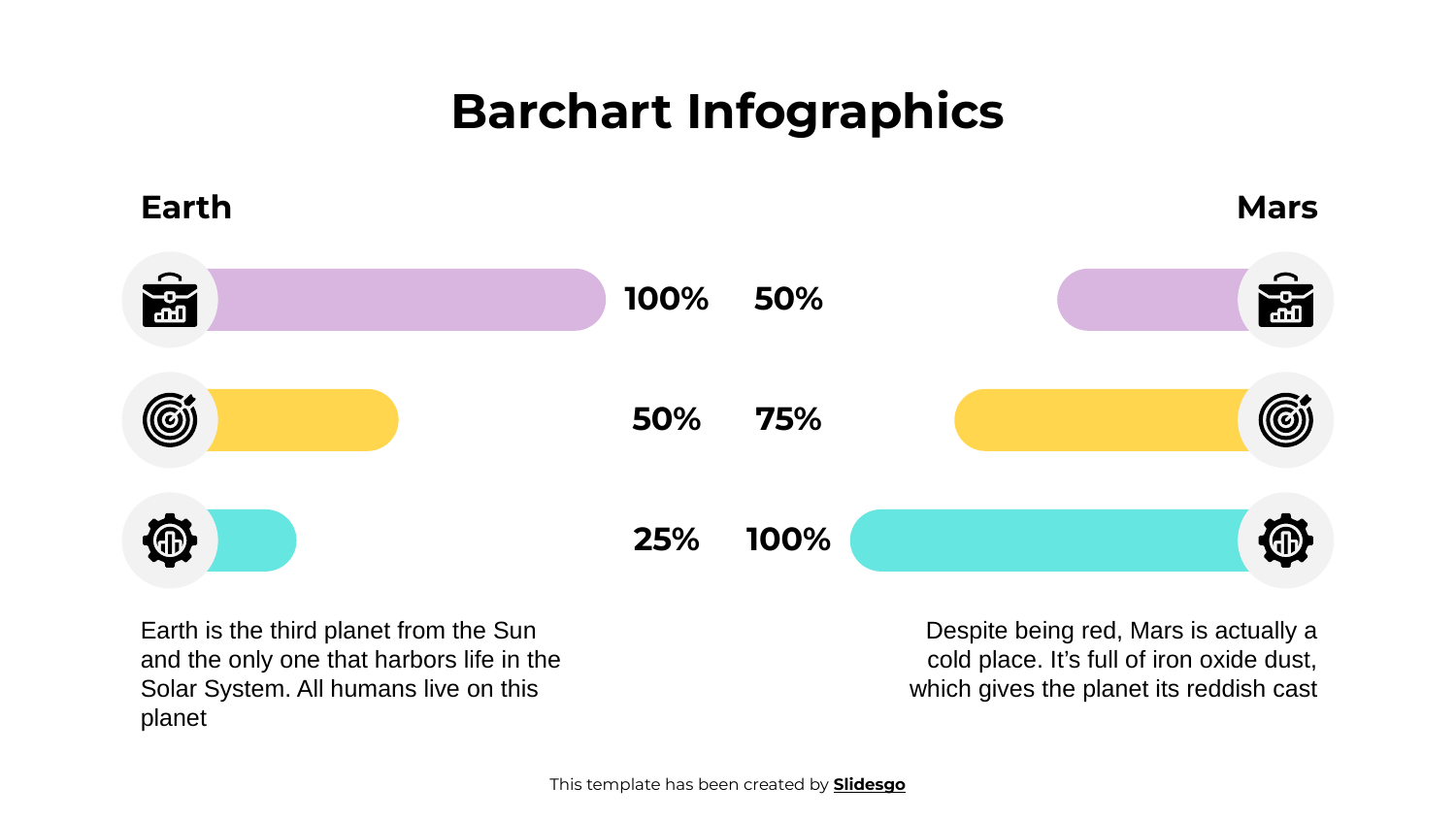

# Barchart Infographics
Earth
Mars

100%
50%

50%
75%

25%
100%

Earth is the third planet from the Sun and the only one that harbors life in the Solar System. All humans live on this planet
Despite being red, Mars is actually a cold place. It’s full of iron oxide dust, which gives the planet its reddish cast
This template has been created by Slidesgo